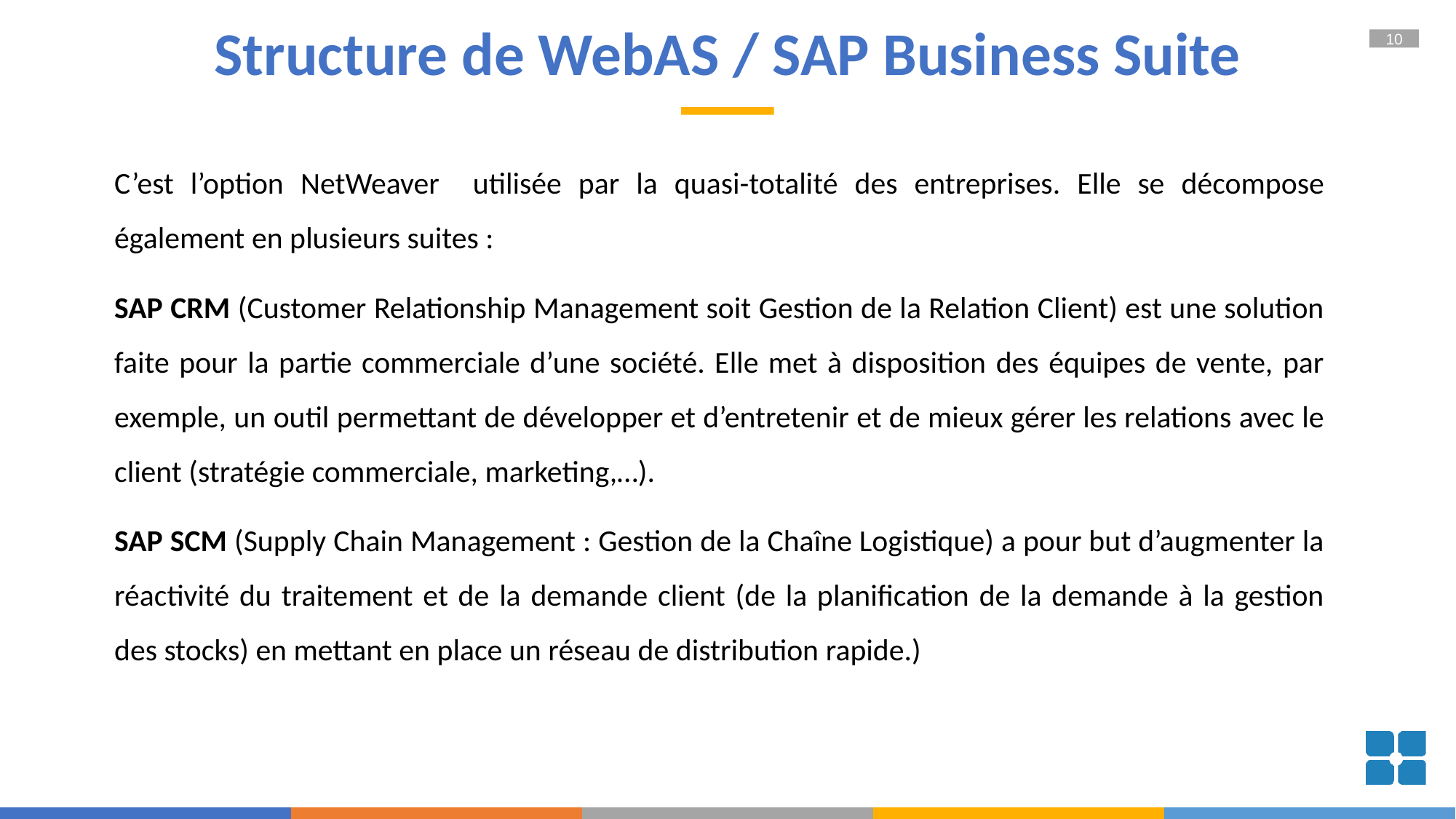

# Structure de WebAS / SAP Business Suite
C’est l’option NetWeaver  utilisée par la quasi-totalité des entreprises. Elle se décompose également en plusieurs suites :
SAP CRM (Customer Relationship Management soit Gestion de la Relation Client) est une solution faite pour la partie commerciale d’une société. Elle met à disposition des équipes de vente, par exemple, un outil permettant de développer et d’entretenir et de mieux gérer les relations avec le client (stratégie commerciale, marketing,…).
SAP SCM (Supply Chain Management : Gestion de la Chaîne Logistique) a pour but d’augmenter la réactivité du traitement et de la demande client (de la planification de la demande à la gestion des stocks) en mettant en place un réseau de distribution rapide.)